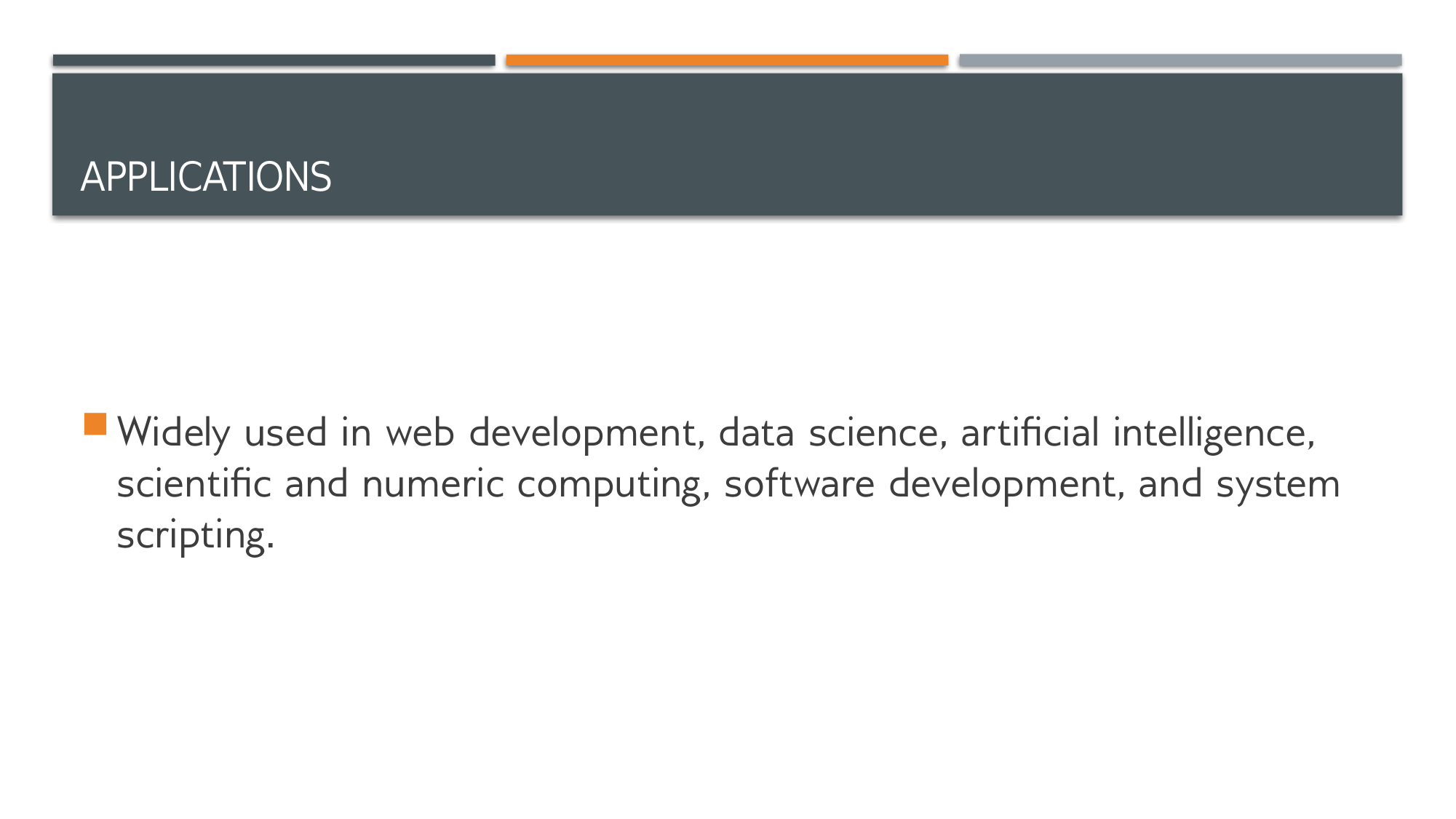

# Applications
Widely used in web development, data science, artificial intelligence, scientific and numeric computing, software development, and system scripting.